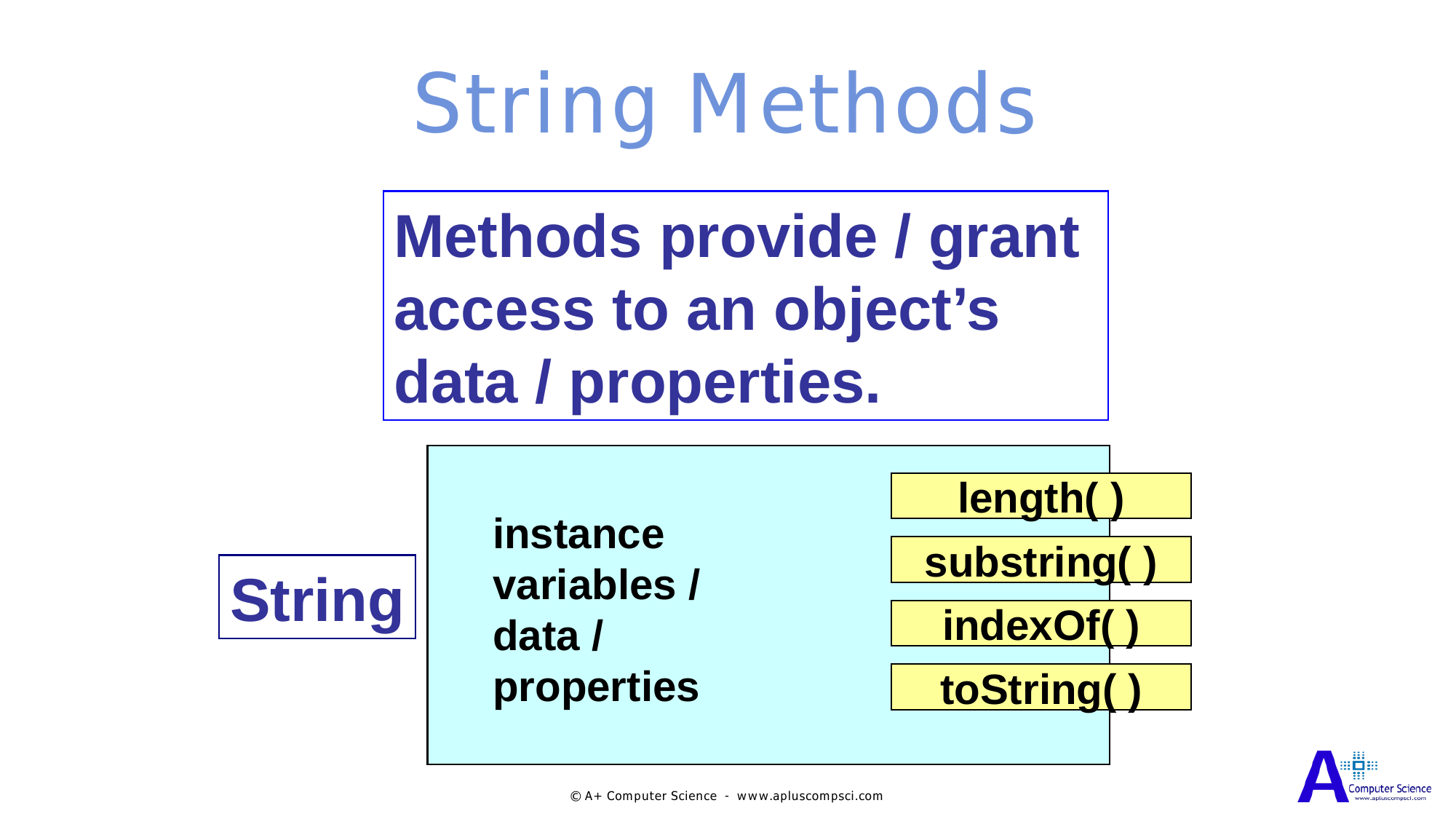

String Methods
Methods provide / grant
access to an object’s
data / properties.

length( )
instance
variables /
data /
properties
substring( )
String
indexOf( )
toString( )

© A+ Computer Science  -  www.apluscompsci.com